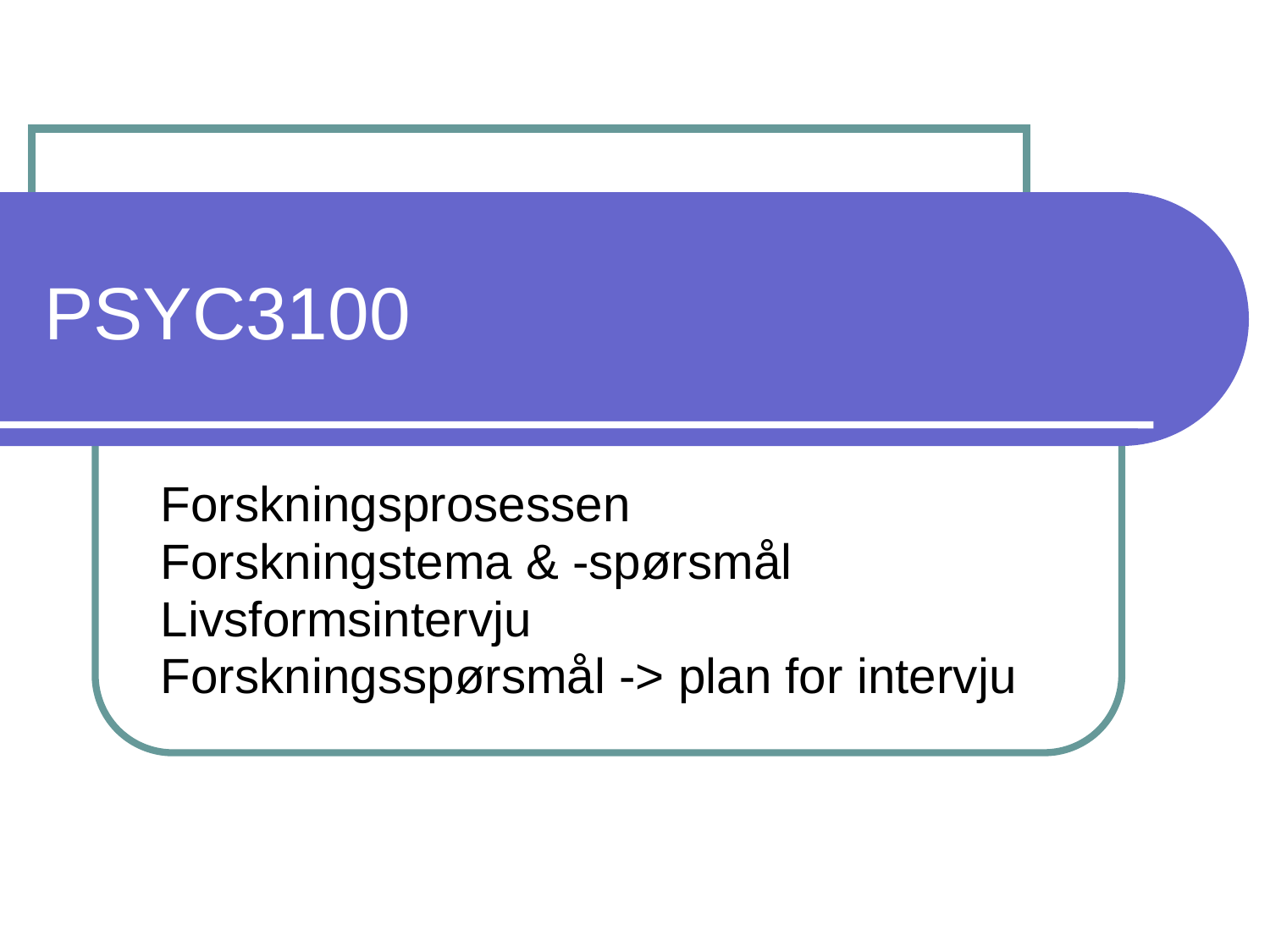

# PSYC3100
Forskningsprosessen
Forskningstema & -spørsmål
Livsformsintervju
Forskningsspørsmål -> plan for intervju